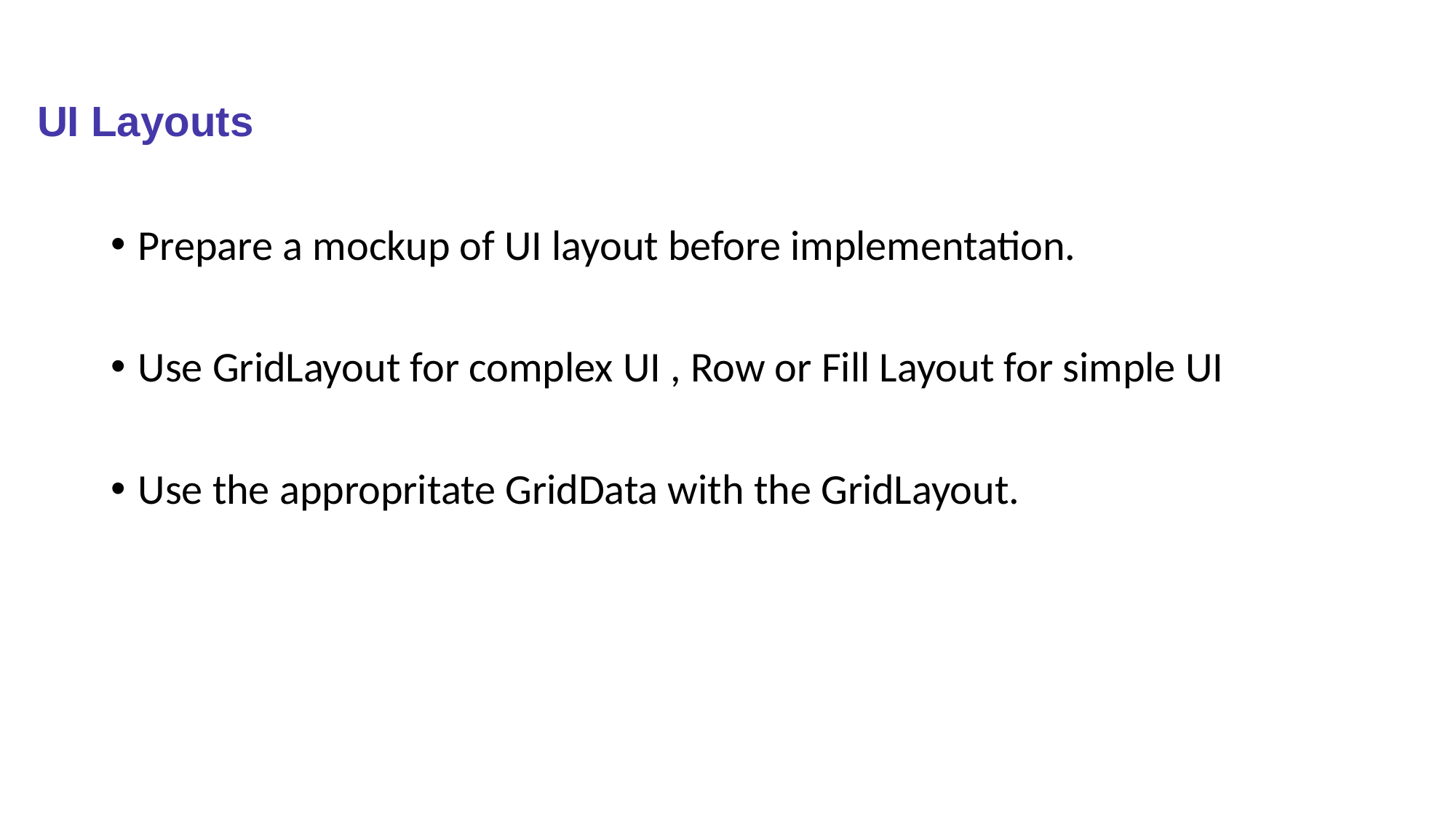

# UI Layouts
Prepare a mockup of UI layout before implementation.

Use GridLayout for complex UI , Row or Fill Layout for simple UI

Use the appropritate GridData with the GridLayout.